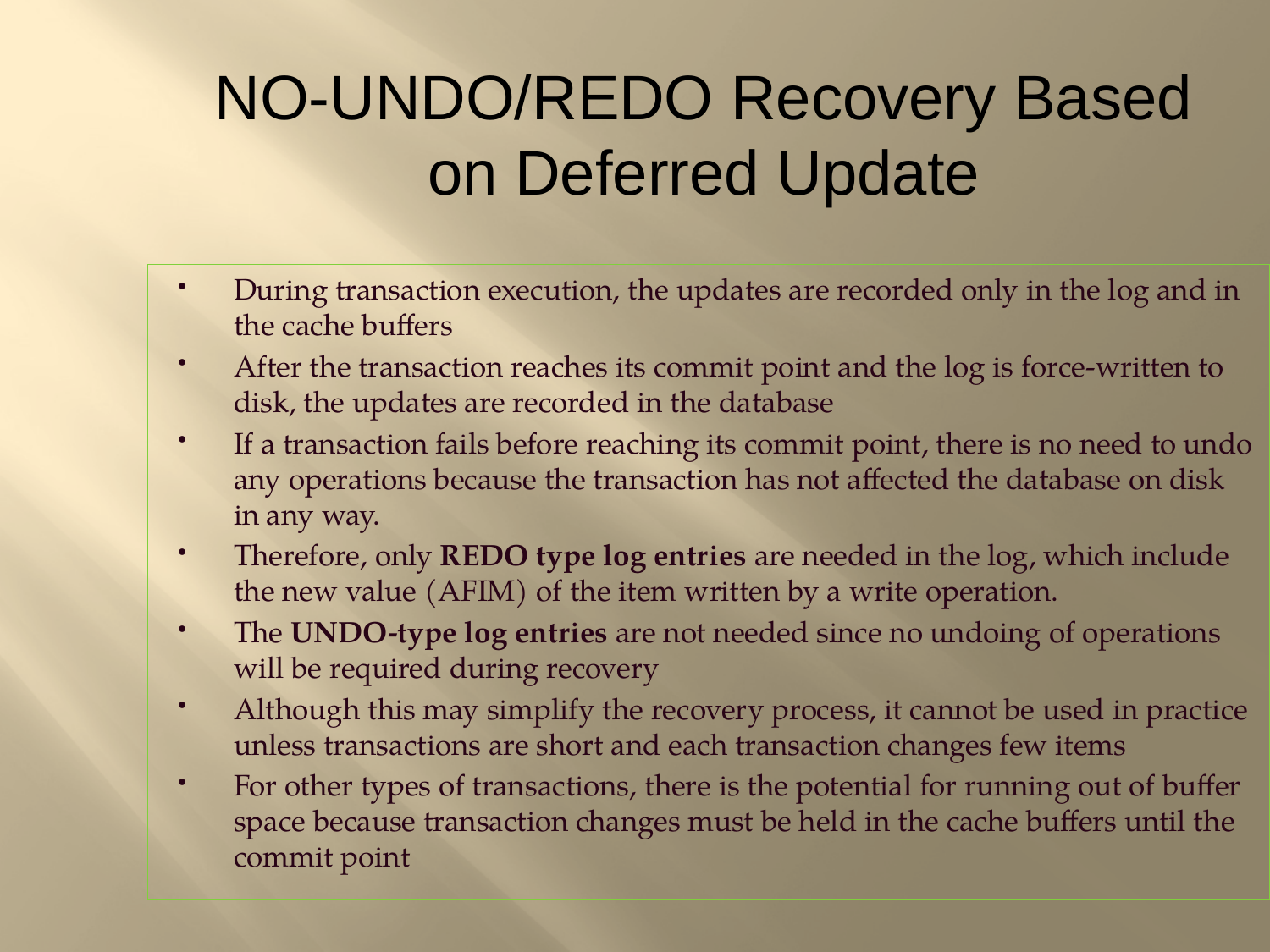

NO-UNDO/REDO Recovery Based
on Deferred Update
During transaction execution, the updates are recorded only in the log and in the cache buffers
After the transaction reaches its commit point and the log is force-written to disk, the updates are recorded in the database
If a transaction fails before reaching its commit point, there is no need to undo any operations because the transaction has not affected the database on disk in any way.
Therefore, only REDO type log entries are needed in the log, which include the new value (AFIM) of the item written by a write operation.
The UNDO-type log entries are not needed since no undoing of operations will be required during recovery
Although this may simplify the recovery process, it cannot be used in practice unless transactions are short and each transaction changes few items
For other types of transactions, there is the potential for running out of buffer space because transaction changes must be held in the cache buffers until the commit point